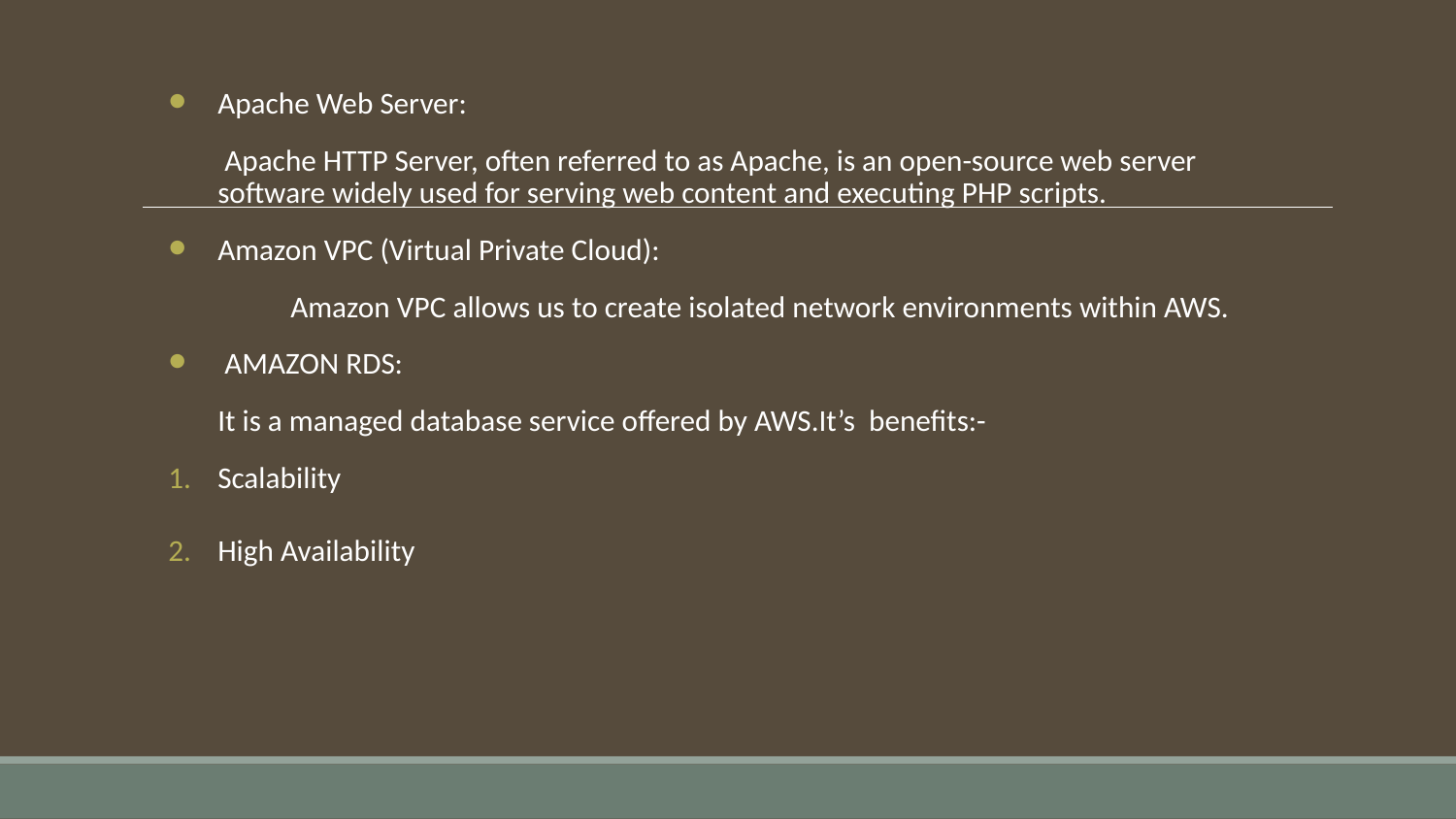

Apache Web Server:
 Apache HTTP Server, often referred to as Apache, is an open-source web server software widely used for serving web content and executing PHP scripts.
Amazon VPC (Virtual Private Cloud):
         	Amazon VPC allows us to create isolated network environments within AWS.
 AMAZON RDS:
It is a managed database service offered by AWS.It’s  benefits:-
Scalability
High Availability